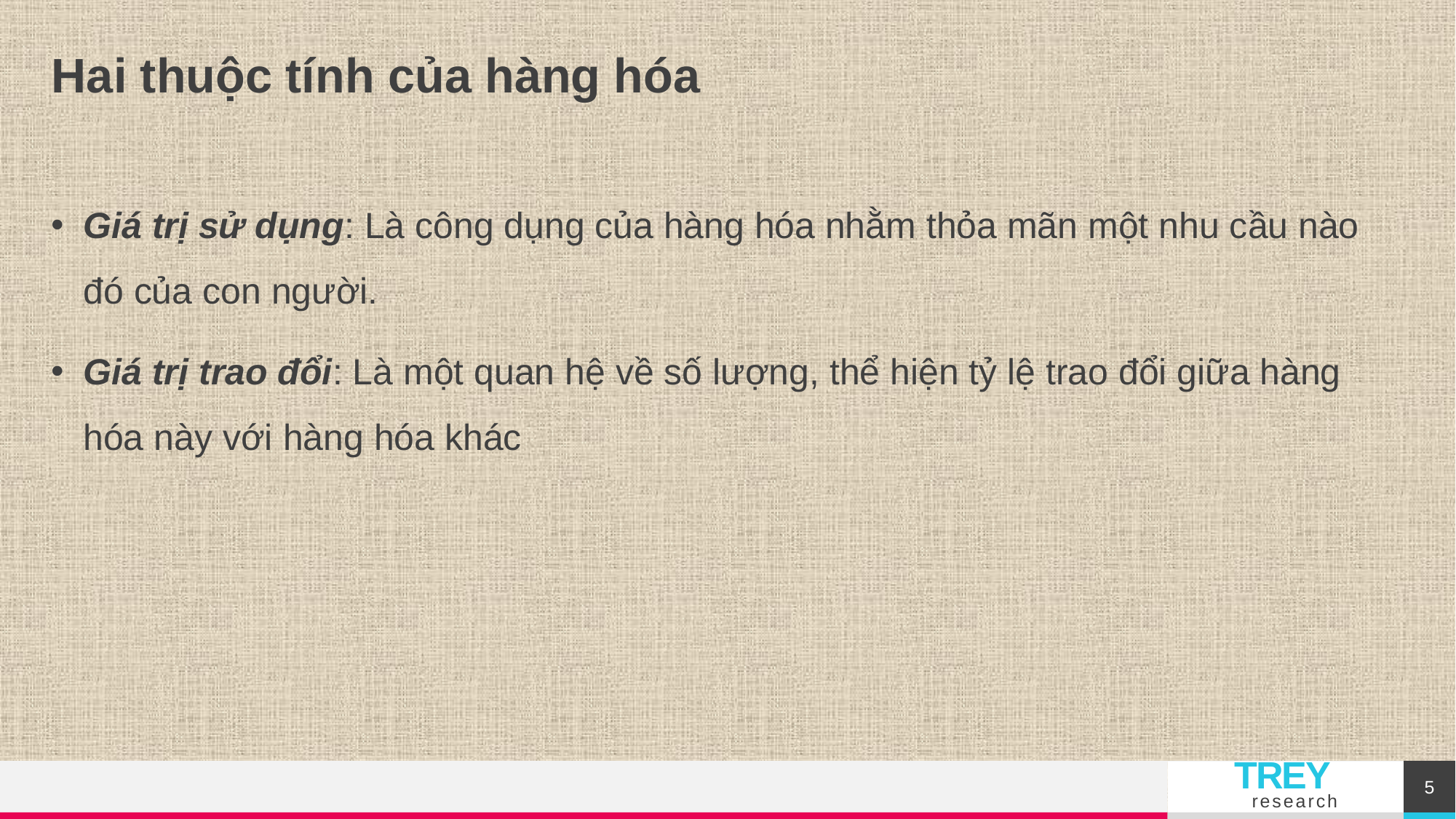

# Hai thuộc tính của hàng hóa
Giá trị sử dụng: Là công dụng của hàng hóa nhằm thỏa mãn một nhu cầu nào đó của con người.
Giá trị trao đổi: Là một quan hệ về số lượng, thể hiện tỷ lệ trao đổi giữa hàng hóa này với hàng hóa khác
5